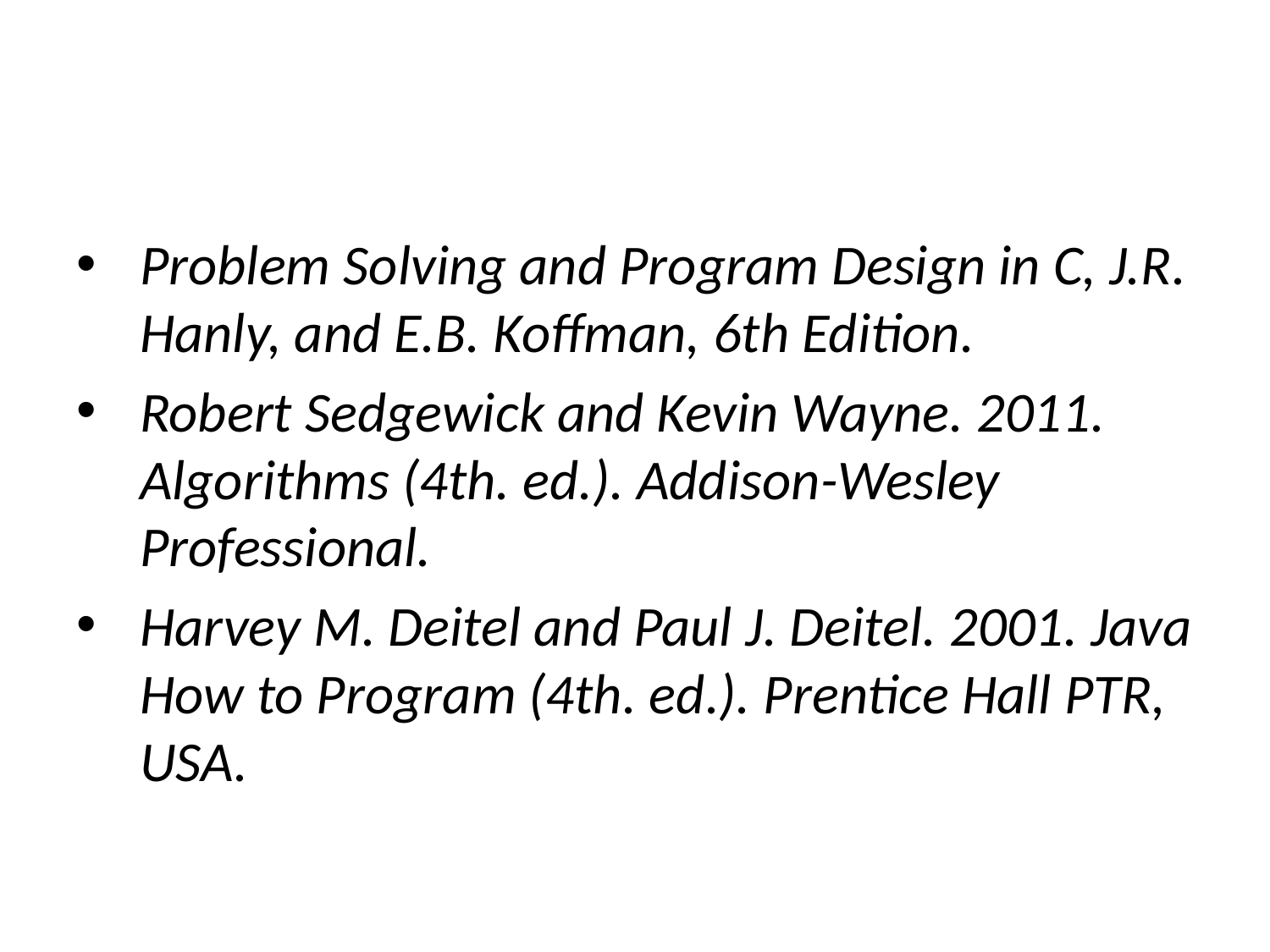

Problem Solving and Program Design in C, J.R. Hanly, and E.B. Koffman, 6th Edition.
Robert Sedgewick and Kevin Wayne. 2011. Algorithms (4th. ed.). Addison-Wesley Professional.
Harvey M. Deitel and Paul J. Deitel. 2001. Java How to Program (4th. ed.). Prentice Hall PTR, USA.